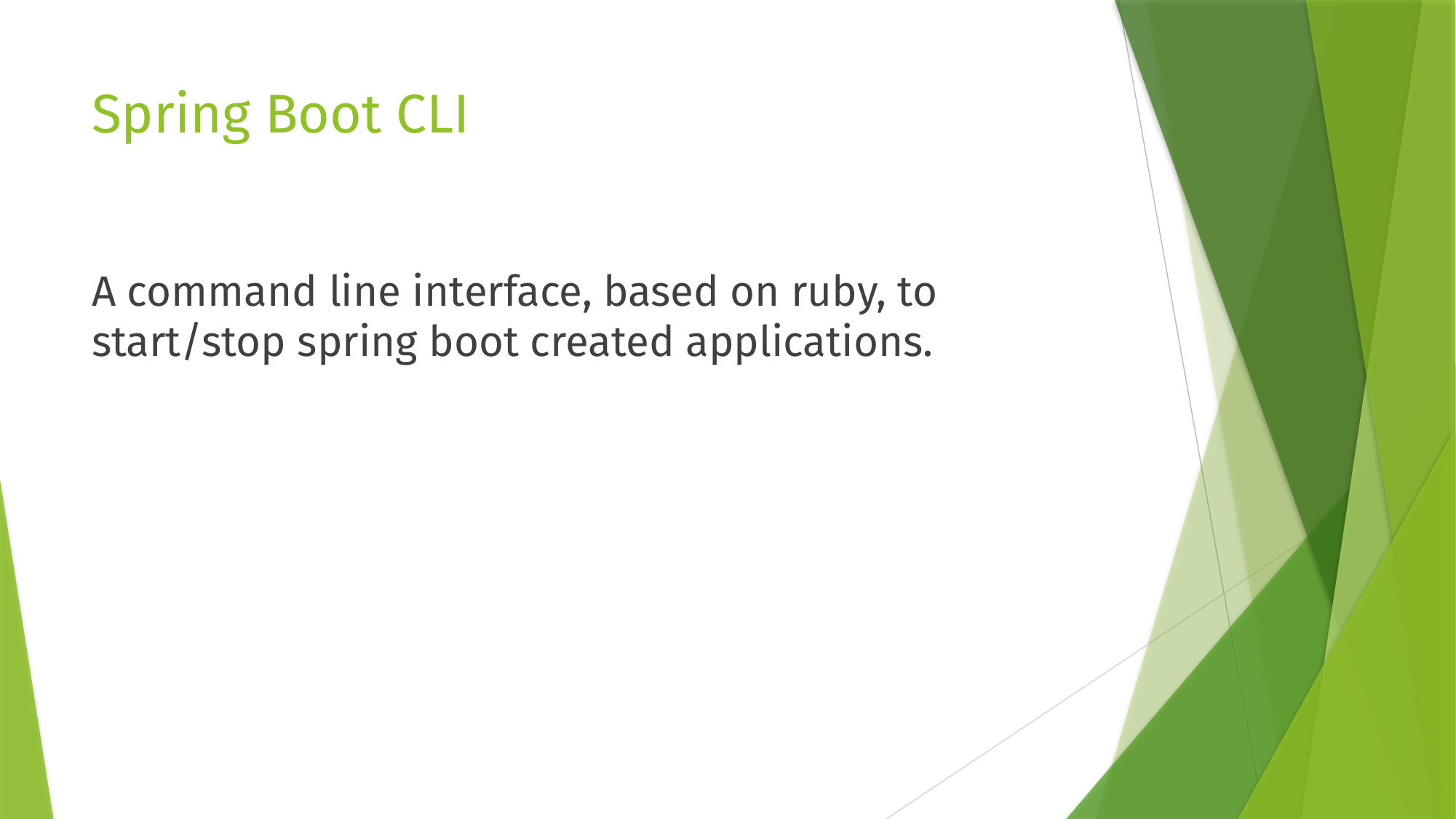

# Spring Boot CLI
A command line interface, based on ruby, to start/stop spring boot created applications.